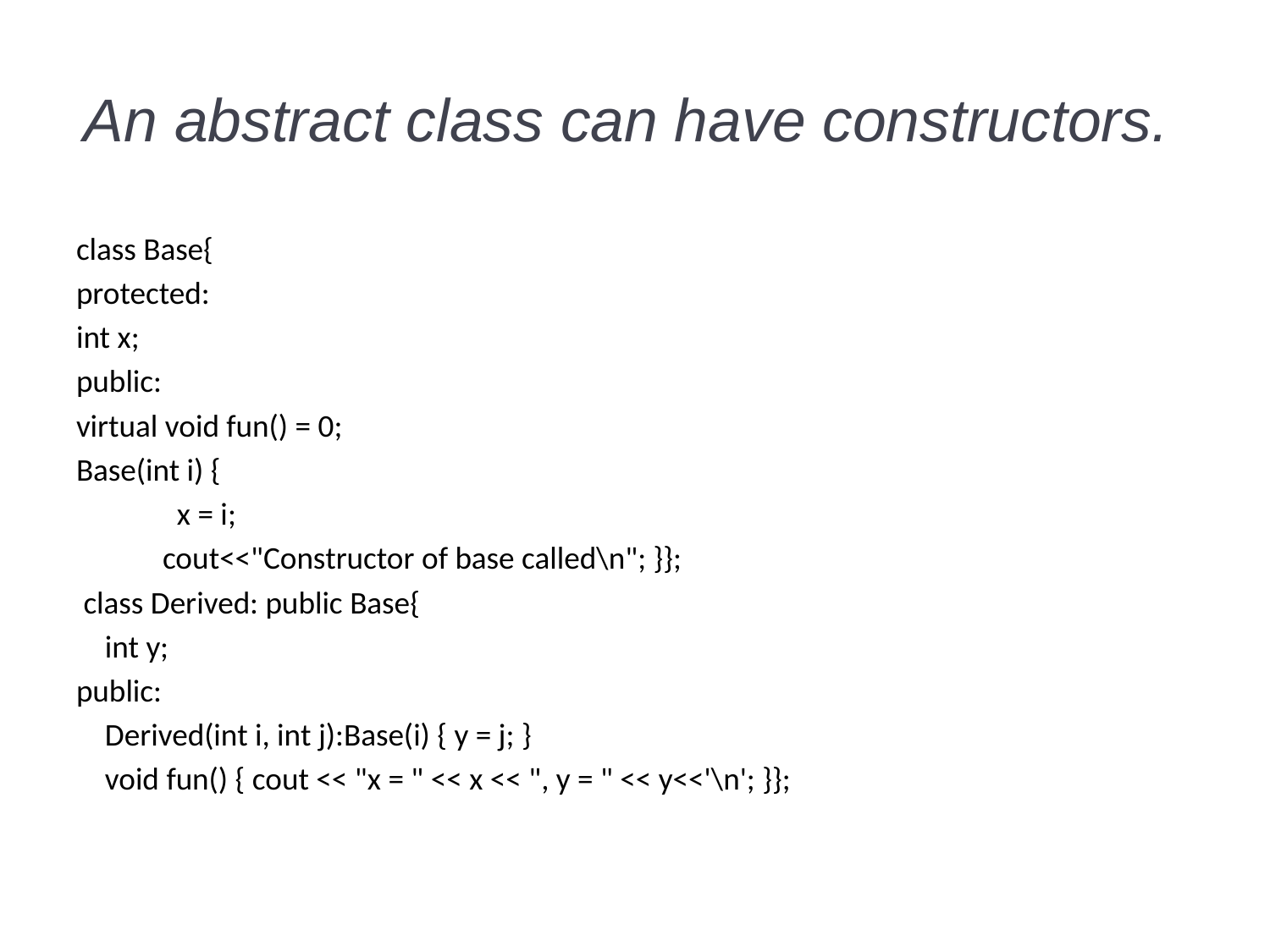

# An abstract class can have constructors.
class Base{
protected:
int x;
public:
virtual void fun() = 0;
Base(int i) {
              x = i;
            cout<<"Constructor of base called\n"; }};
 class Derived: public Base{
    int y;
public:
    Derived(int i, int j):Base(i) { y = j; }
    void fun() { cout << "x = " << x << ", y = " << y<<'\n'; }};